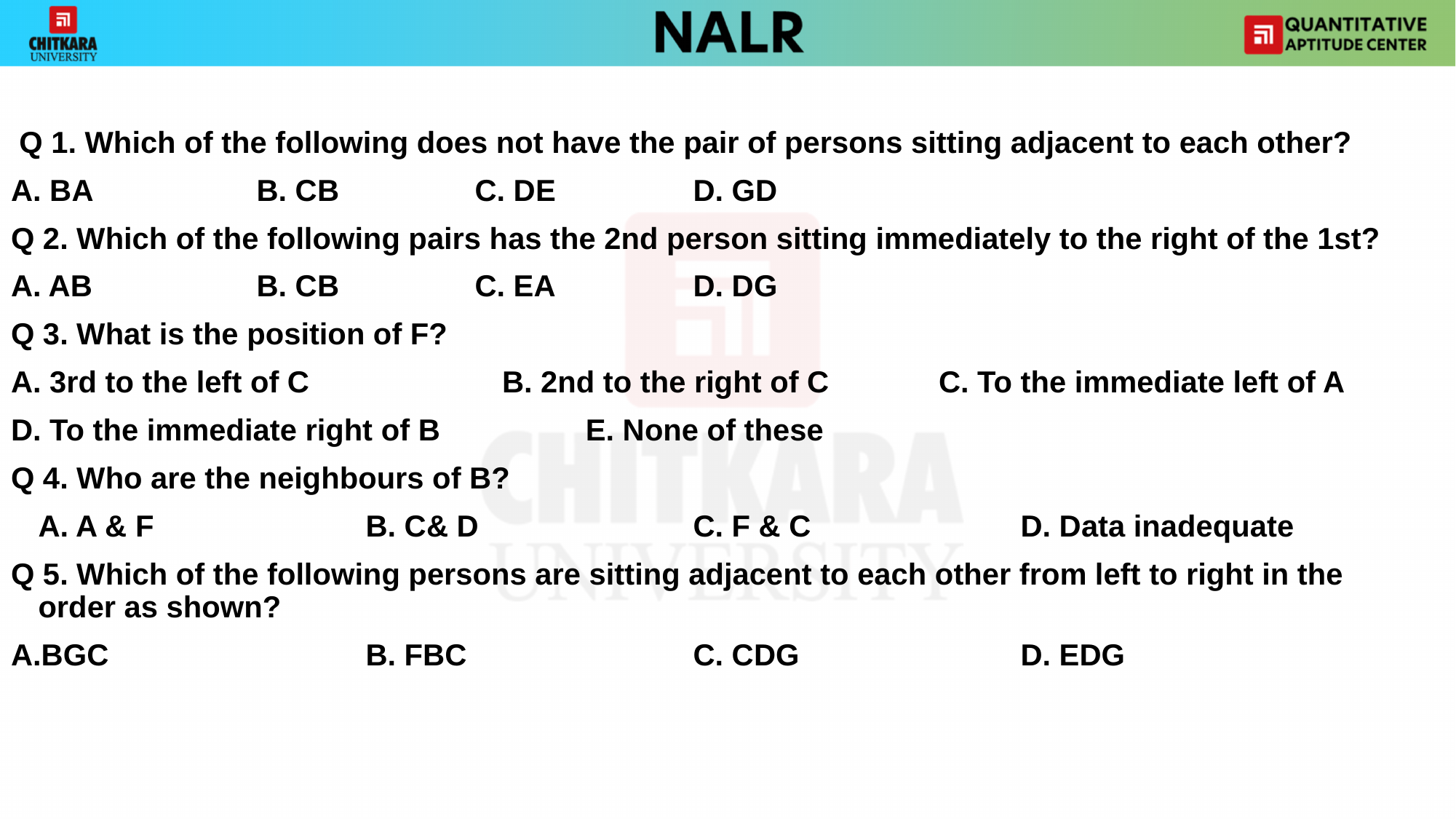

Q 1. Which of the following does not have the pair of persons sitting adjacent to each other?
A. BA		B. CB		C. DE		D. GD
Q 2. Which of the following pairs has the 2nd person sitting immediately to the right of the 1st?
A. AB		B. CB		C. EA		D. DG
Q 3. What is the position of F?
A. 3rd to the left of C		B. 2nd to the right of C		C. To the immediate left of A
D. To the immediate right of B	          E. None of these
Q 4. Who are the neighbours of B?
	A. A & F 		B. C& D 		C. F & C          		D. Data inadequate
Q 5. Which of the following persons are sitting adjacent to each other from left to right in the order as shown?
A.BGC			B. FBC 		C. CDG			D. EDG